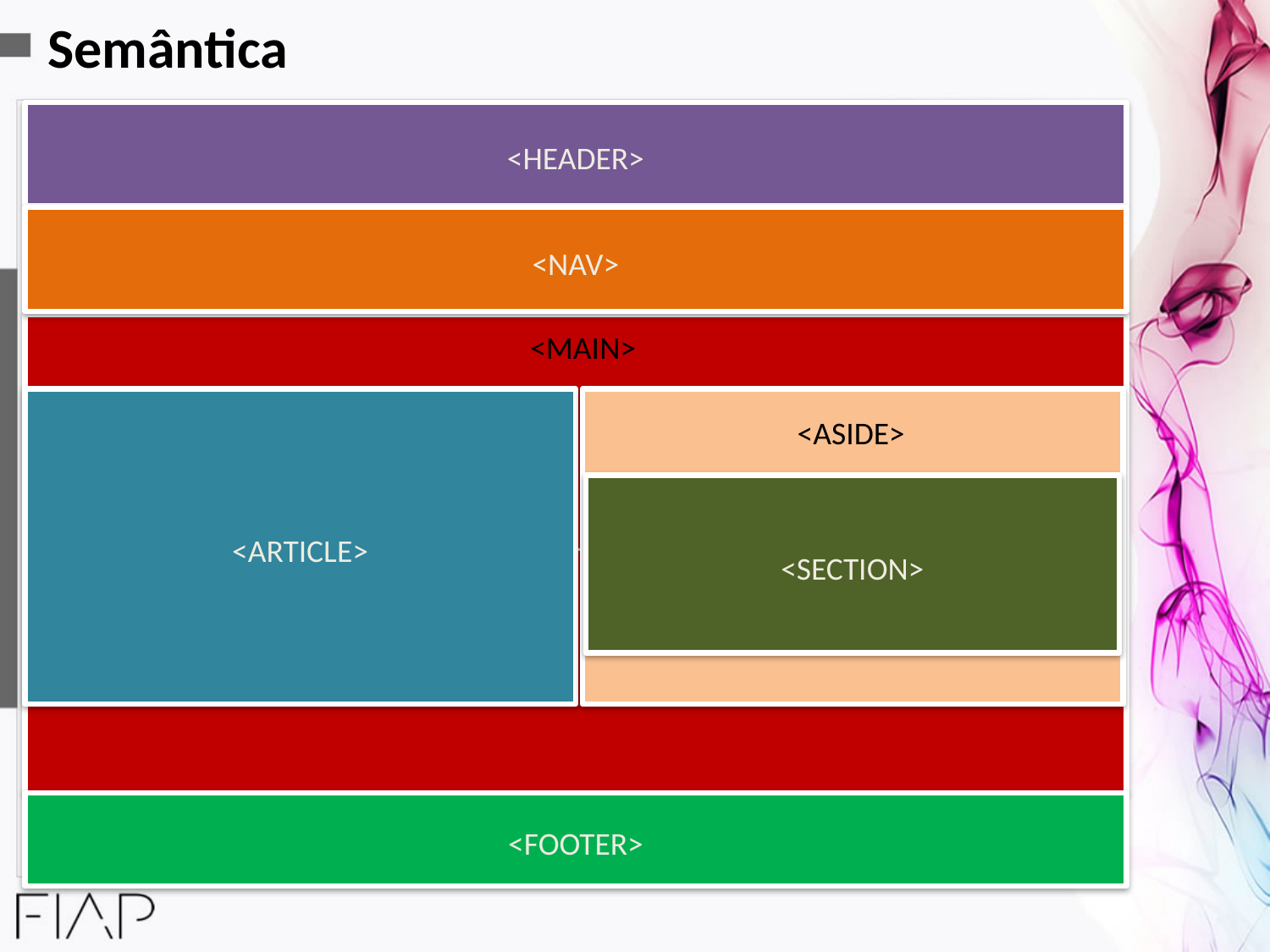

Semântica
<HEADER>
<NAV>
<SECTION>
<MAIN>
<ARTICLE>
<ASIDE>
<ASIDE>
<SECTION>
<FOOTER>